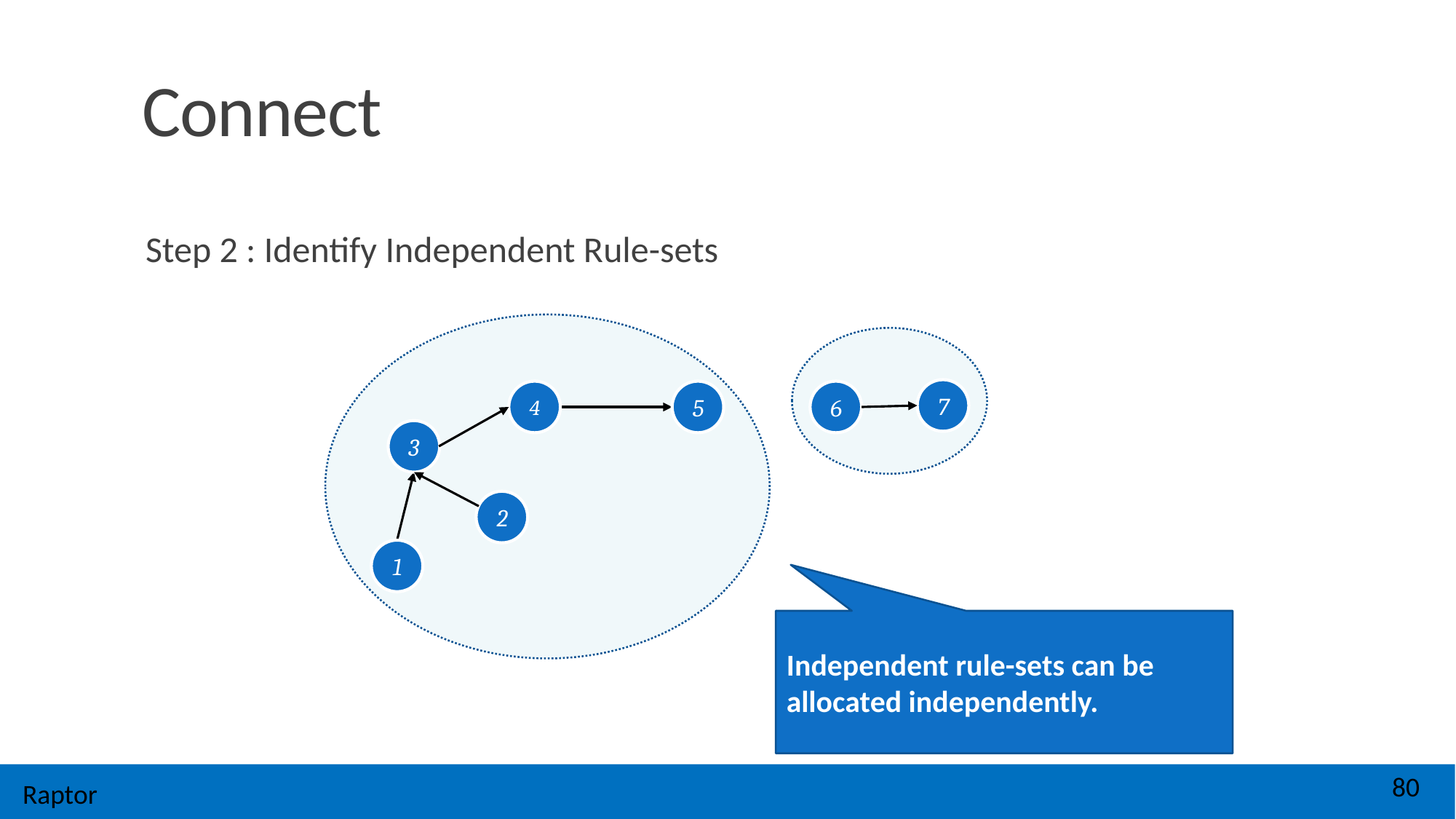

# Connect

Step 2 : Identify Independent Rule-sets

7
6
4
5
3
2
1
Independent rule-sets can be allocated independently.
Raptor